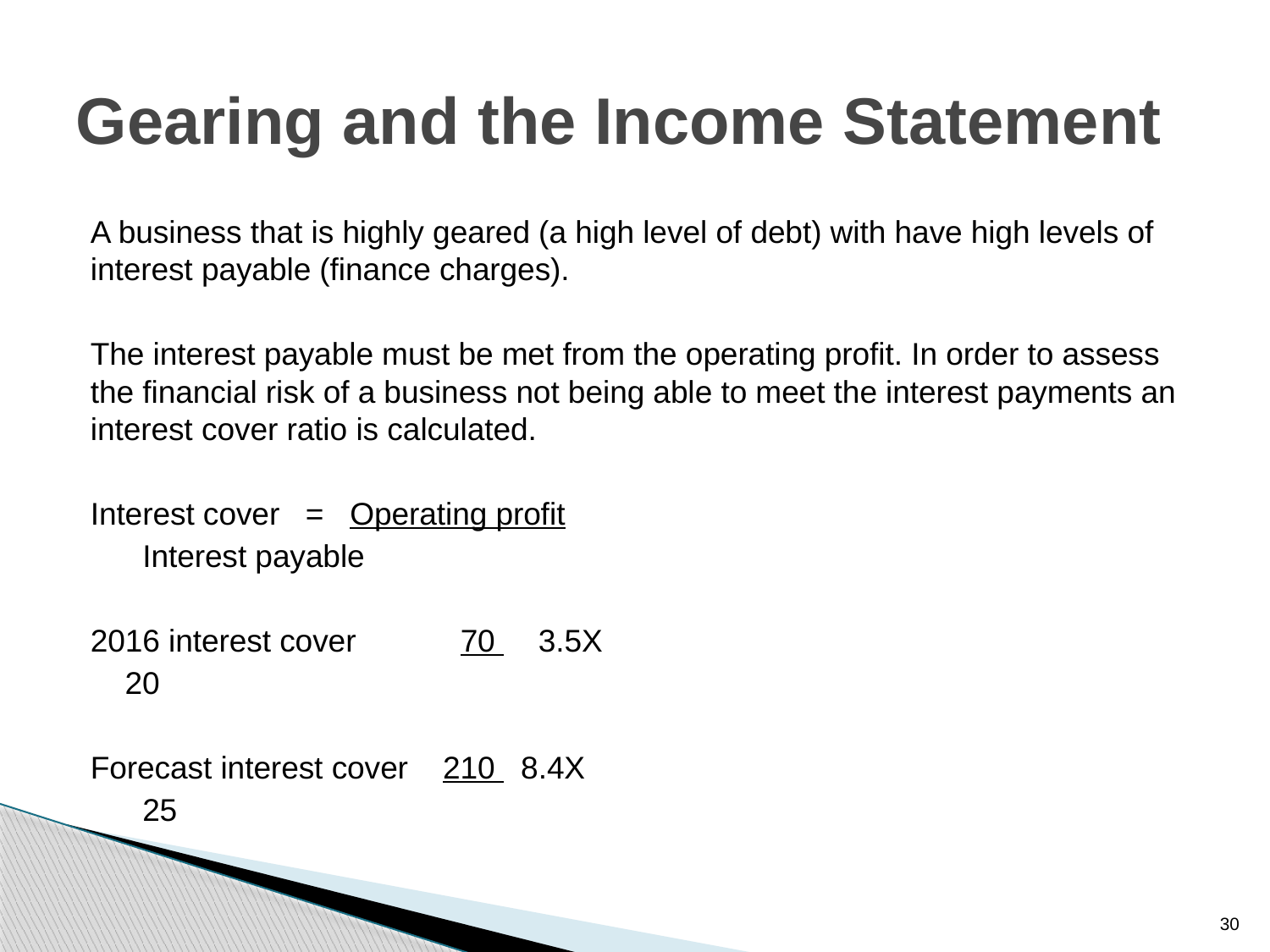

# Gearing and the Income Statement
A business that is highly geared (a high level of debt) with have high levels of interest payable (finance charges).

The interest payable must be met from the operating profit. In order to assess the financial risk of a business not being able to meet the interest payments an interest cover ratio is calculated.

Interest cover   =   Operating profit
		      Interest payable

2016 interest cover	    70     3.5X
			    20

Forecast interest cover    210   8.4X
			      25

30